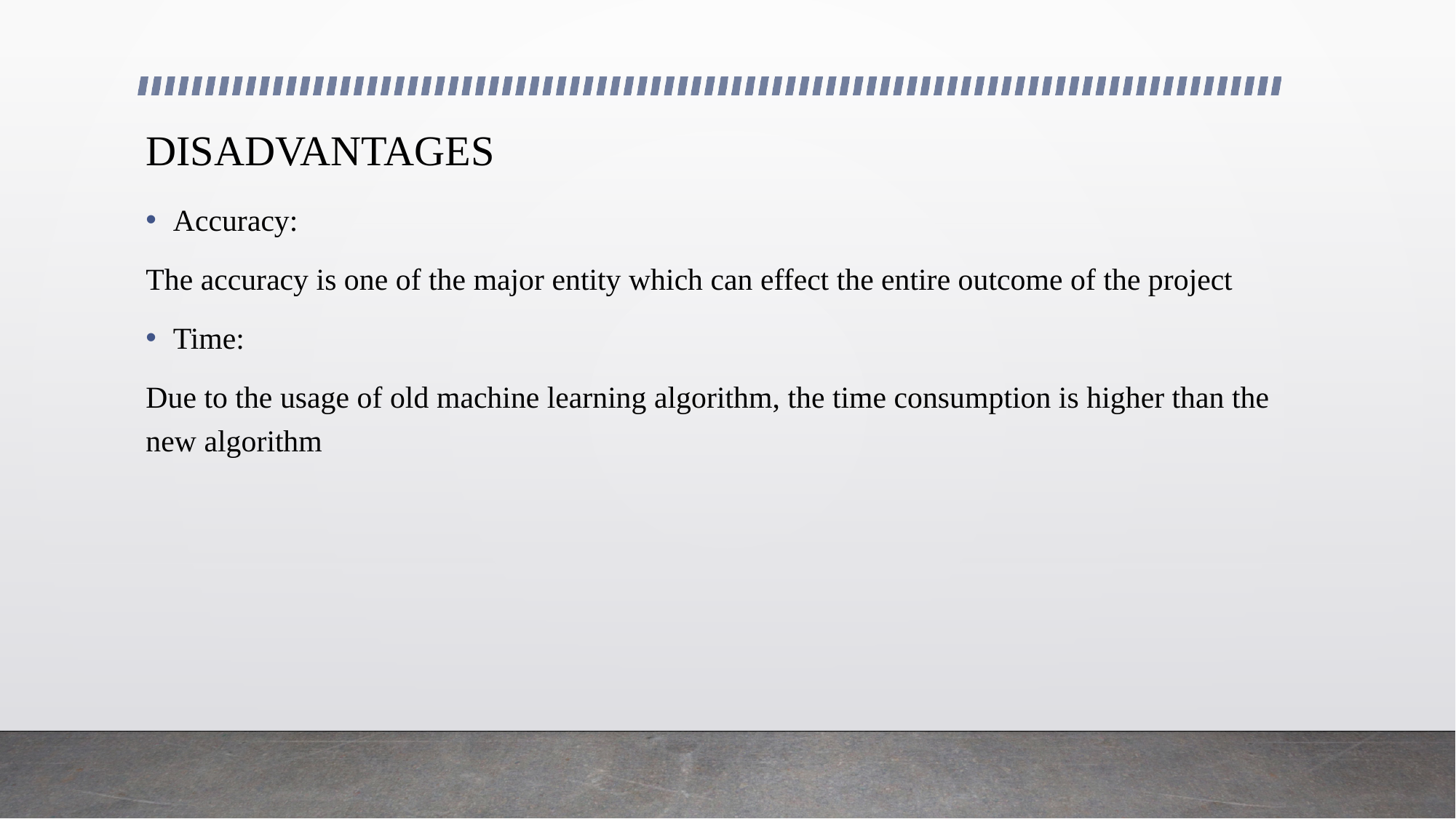

# DISADVANTAGES
Accuracy:
The accuracy is one of the major entity which can effect the entire outcome of the project
Time:
Due to the usage of old machine learning algorithm, the time consumption is higher than the new algorithm